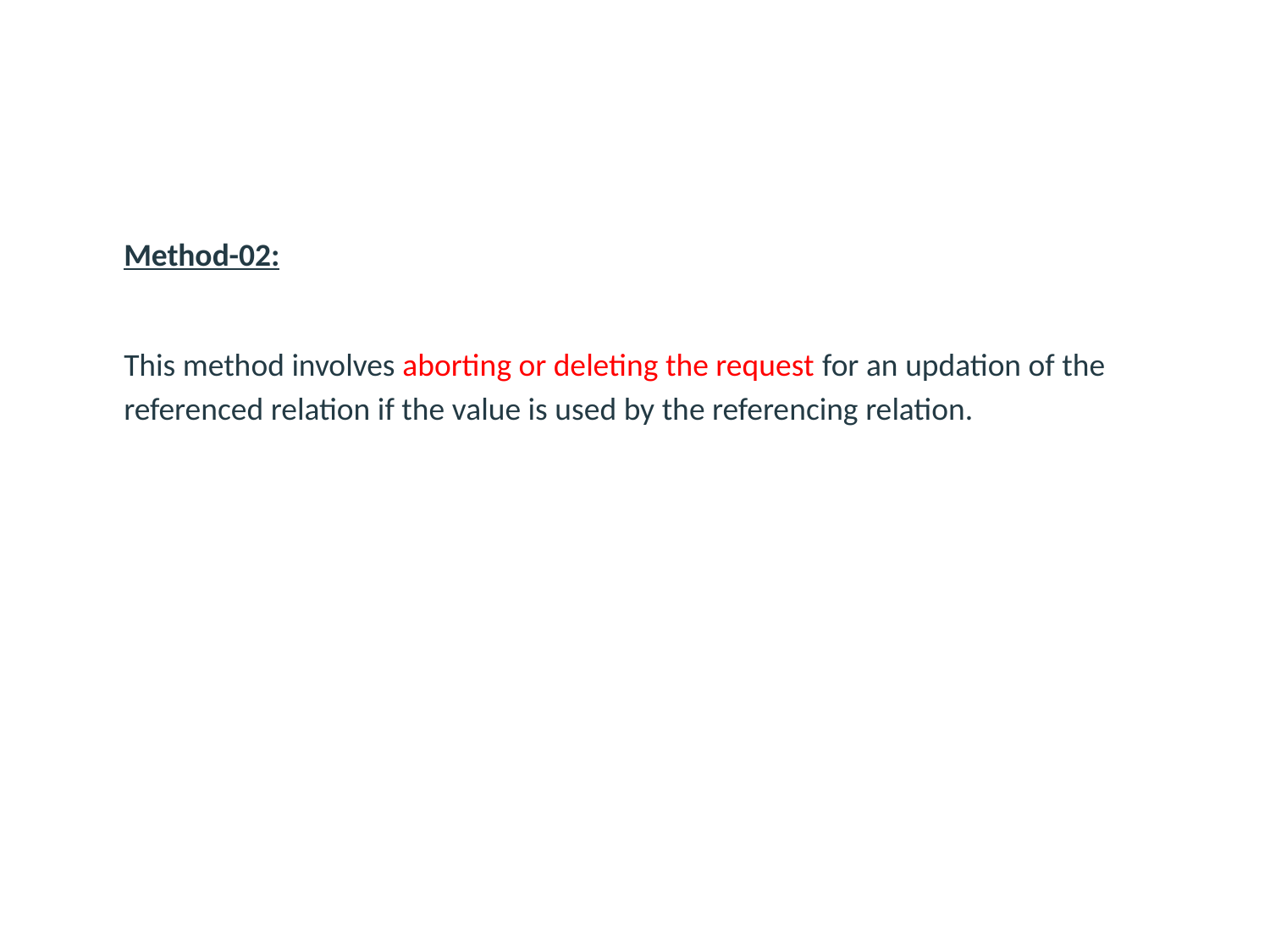

#
Method-02:

This method involves aborting or deleting the request for an updation of the referenced relation if the value is used by the referencing relation.